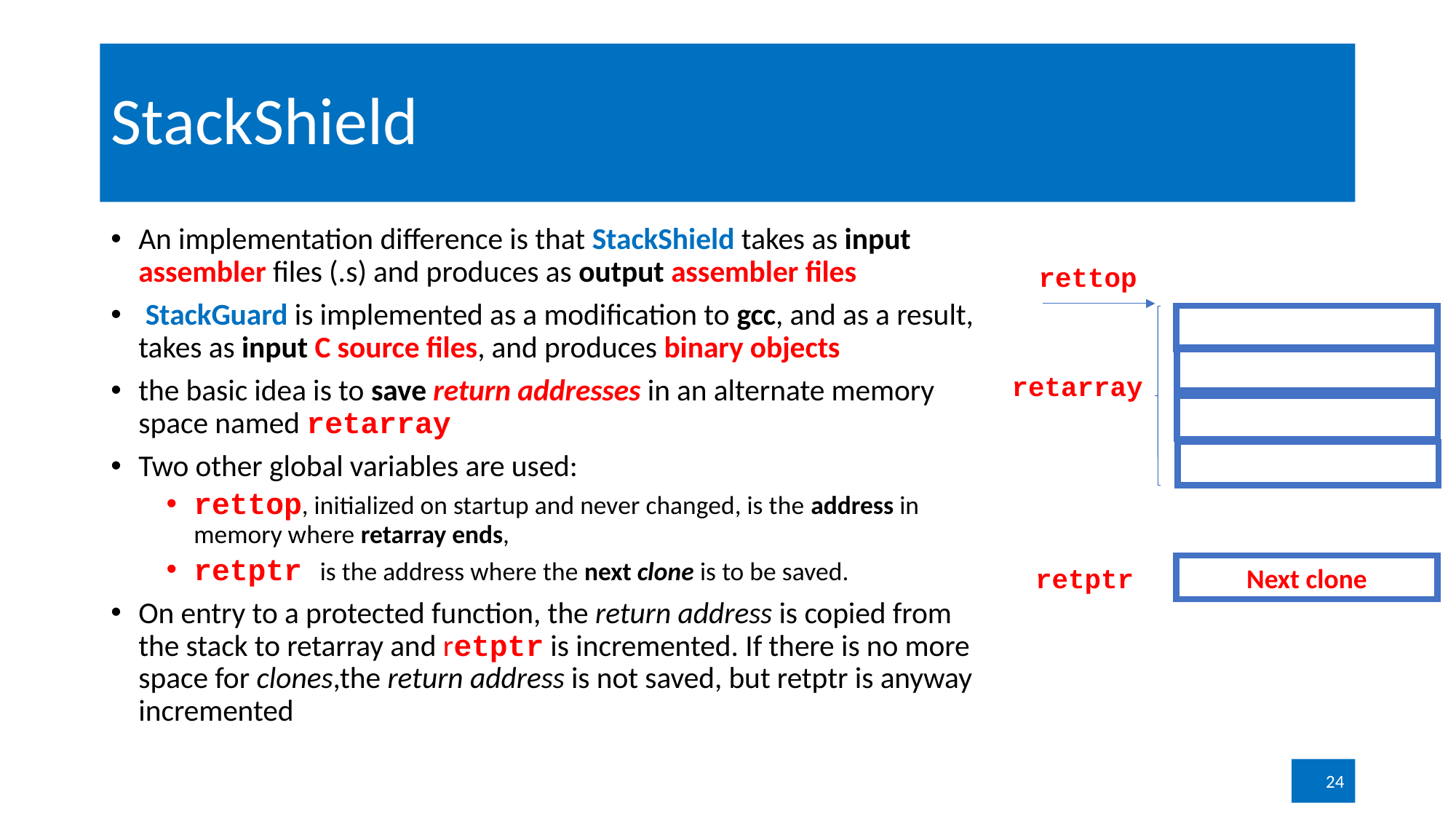

# StackShield
An implementation difference is that StackShield takes as input assembler files (.s) and produces as output assembler files
 StackGuard is implemented as a modification to gcc, and as a result, takes as input C source files, and produces binary objects
the basic idea is to save return addresses in an alternate memory space named retarray
Two other global variables are used:
rettop, initialized on startup and never changed, is the address in memory where retarray ends,
retptr is the address where the next clone is to be saved.
On entry to a protected function, the return address is copied from the stack to retarray and retptr is incremented. If there is no more space for clones,the return address is not saved, but retptr is anyway incremented
rettop

retarray

Next clone
retptr
24